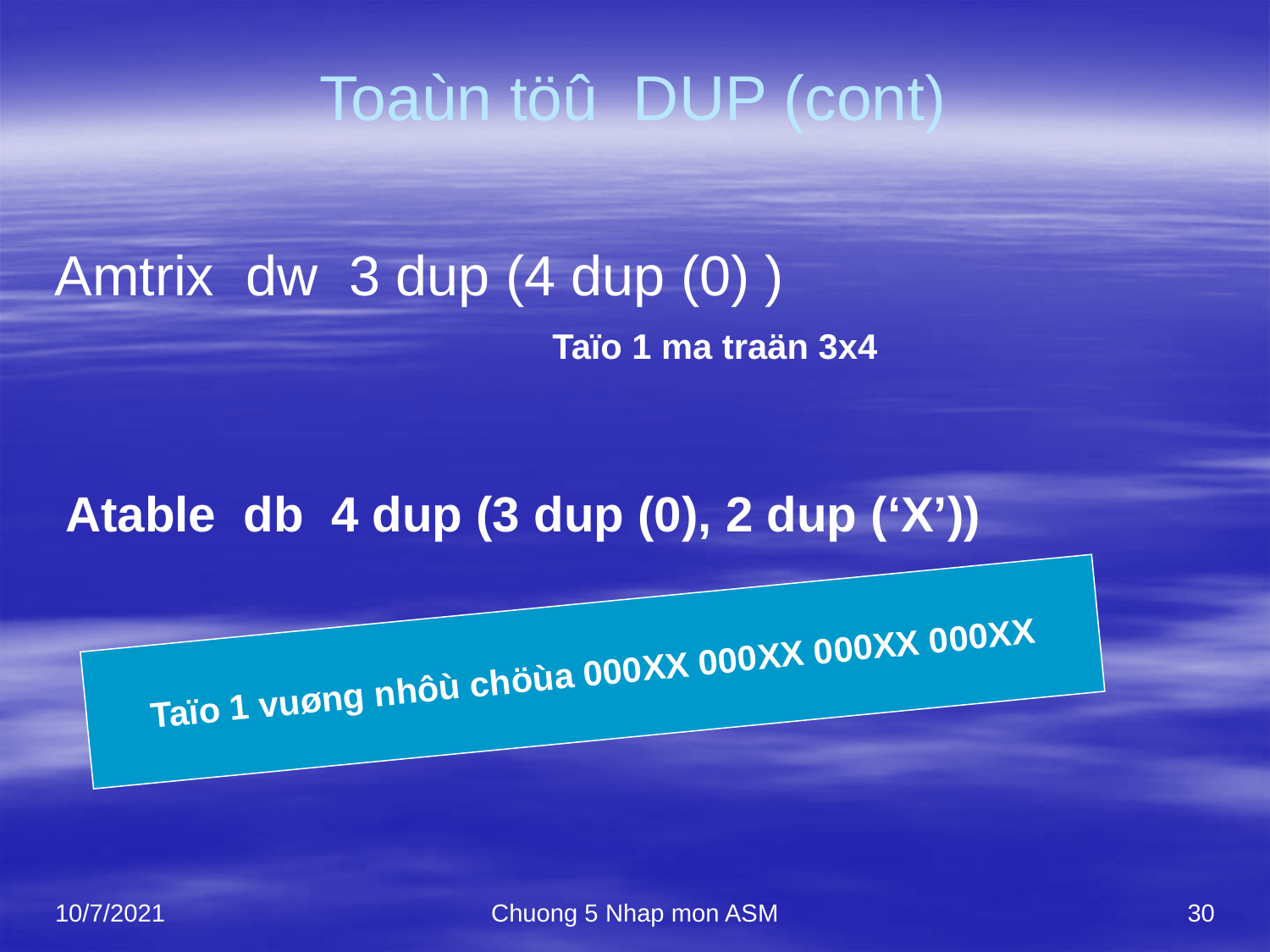

# Toaùn töû  DUP (cont)
Amtrix  dw  3 dup (4 dup (0) )
Taïo 1 ma traän 3x4
Atable  db  4 dup (3 dup (0), 2 dup (‘X’))
Taïo 1 vuøng nhôù chöùa 000XX 000XX 000XX 000XX
10/7/2021
Chuong 5 Nhap mon ASM
30